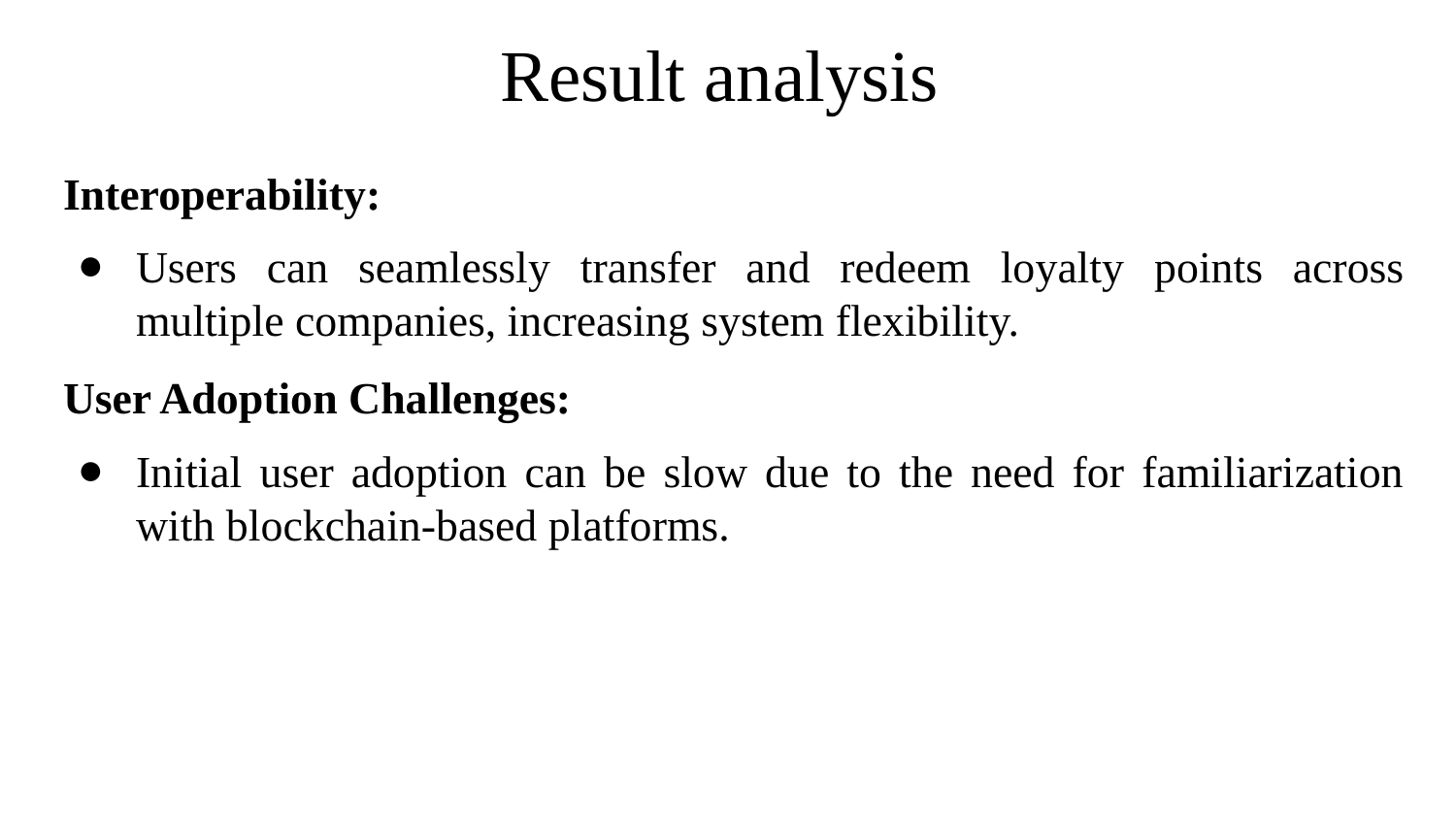

# Result analysis
Interoperability:
Users can seamlessly transfer and redeem loyalty points across multiple companies, increasing system flexibility.
User Adoption Challenges:
Initial user adoption can be slow due to the need for familiarization with blockchain-based platforms.